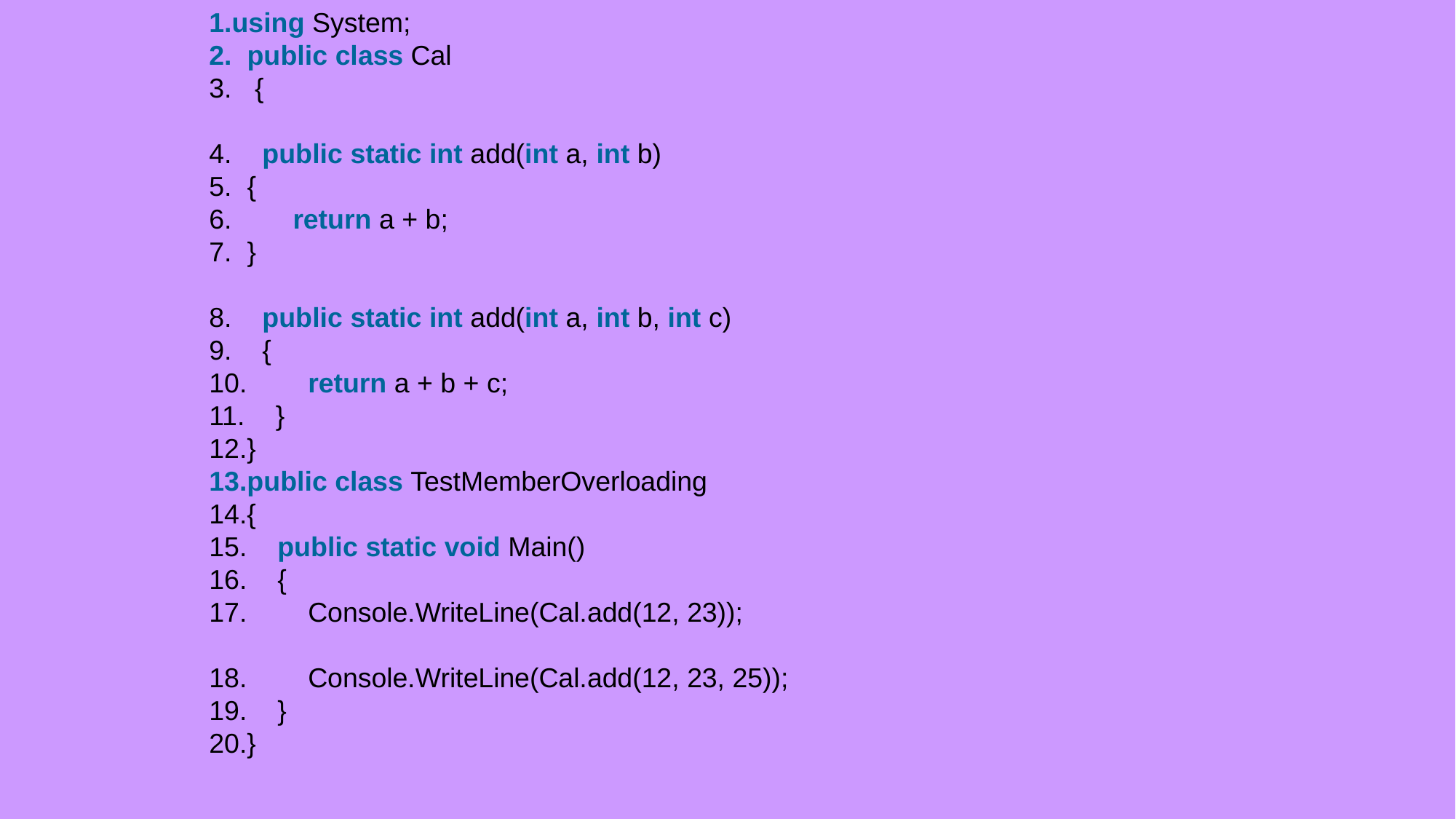

using System;
  public class Cal
   {

    public static int add(int a, int b)
  {
        return a + b;
  }

    public static int add(int a, int b, int c)
    {
        return a + b + c;
    }
}
public class TestMemberOverloading
{
    public static void Main()
    {
        Console.WriteLine(Cal.add(12, 23));

        Console.WriteLine(Cal.add(12, 23, 25));
    }
}